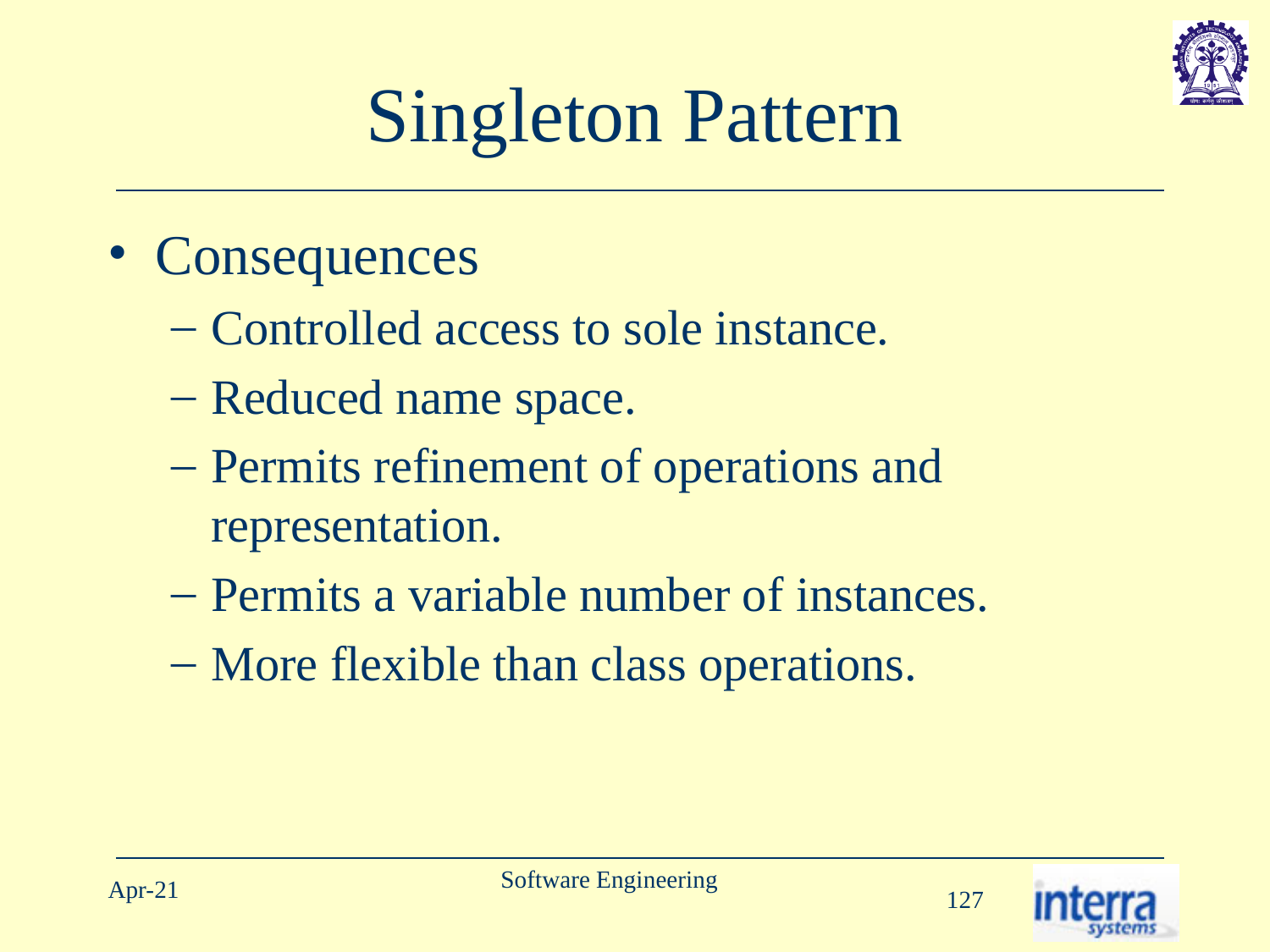

# Singleton Pattern
Consequences
Controlled access to sole instance.
Reduced name space.
Permits refinement of operations and representation.
Permits a variable number of instances.
More flexible than class operations.
Software Engineering
Apr-21